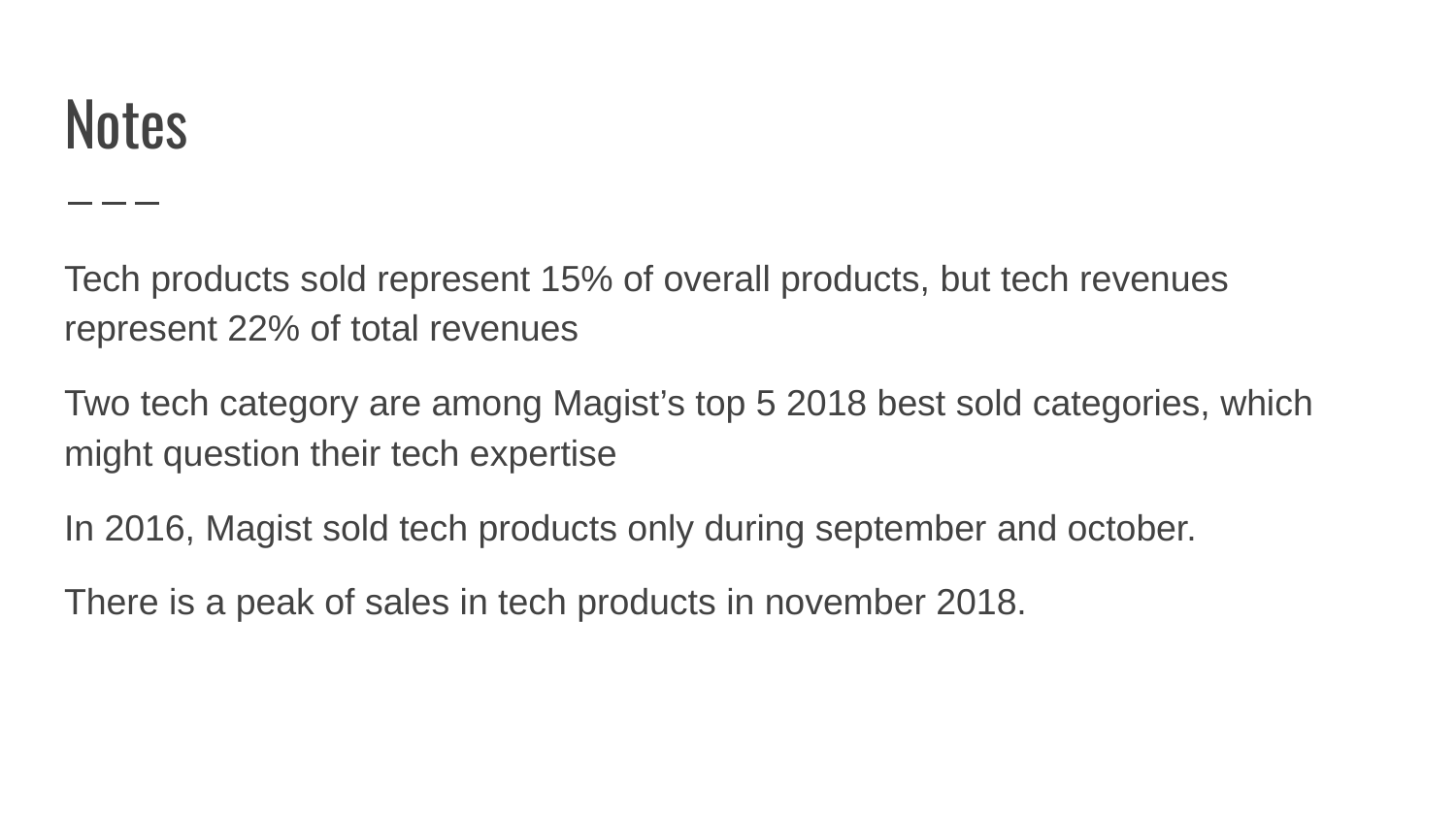

# Notes
Tech products sold represent 15% of overall products, but tech revenues represent 22% of total revenues
Two tech category are among Magist’s top 5 2018 best sold categories, which might question their tech expertise
In 2016, Magist sold tech products only during september and october.
There is a peak of sales in tech products in november 2018.